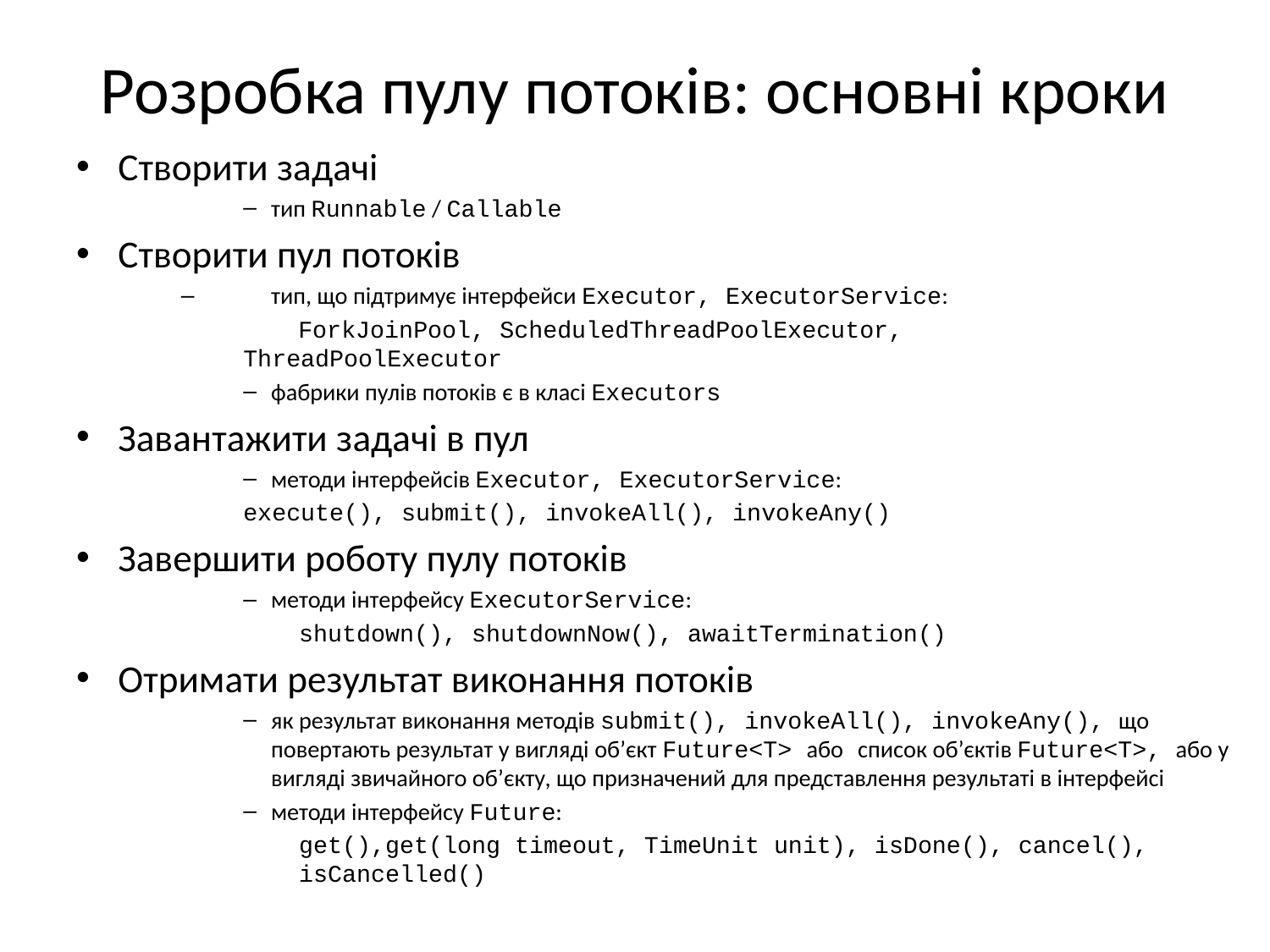

# Розробка пулу потоків: основні кроки
Створити задачі
тип Runnable / Callable
Створити пул потоків
тип, що підтримує інтерфейси Executor, ExecutorService:
          ForkJoinPool, ScheduledThreadPoolExecutor,       	ThreadPoolExecutor
фабрики пулів потоків є в класі Executors
Завантажити задачі в пул
методи інтерфейсів Executor, ExecutorService:
	execute(), submit(), invokeAll(), invokeAny()
Завершити роботу пулу потоків
методи інтерфейсу ExecutorService:
shutdown(), shutdownNow(), awaitTermination()
Отримати результат виконання потоків
як результат виконання методів submit(), invokeAll(), invokeAny(), що повертають результат у вигляді об’єкт Future<T> або список об’єктів Future<T>, або у вигляді звичайного об’єкту, що призначений для представлення результаті в інтерфейсі
методи інтерфейсу Future:
get(),get(long timeout, TimeUnit unit), isDone(), cancel(), isCancelled()